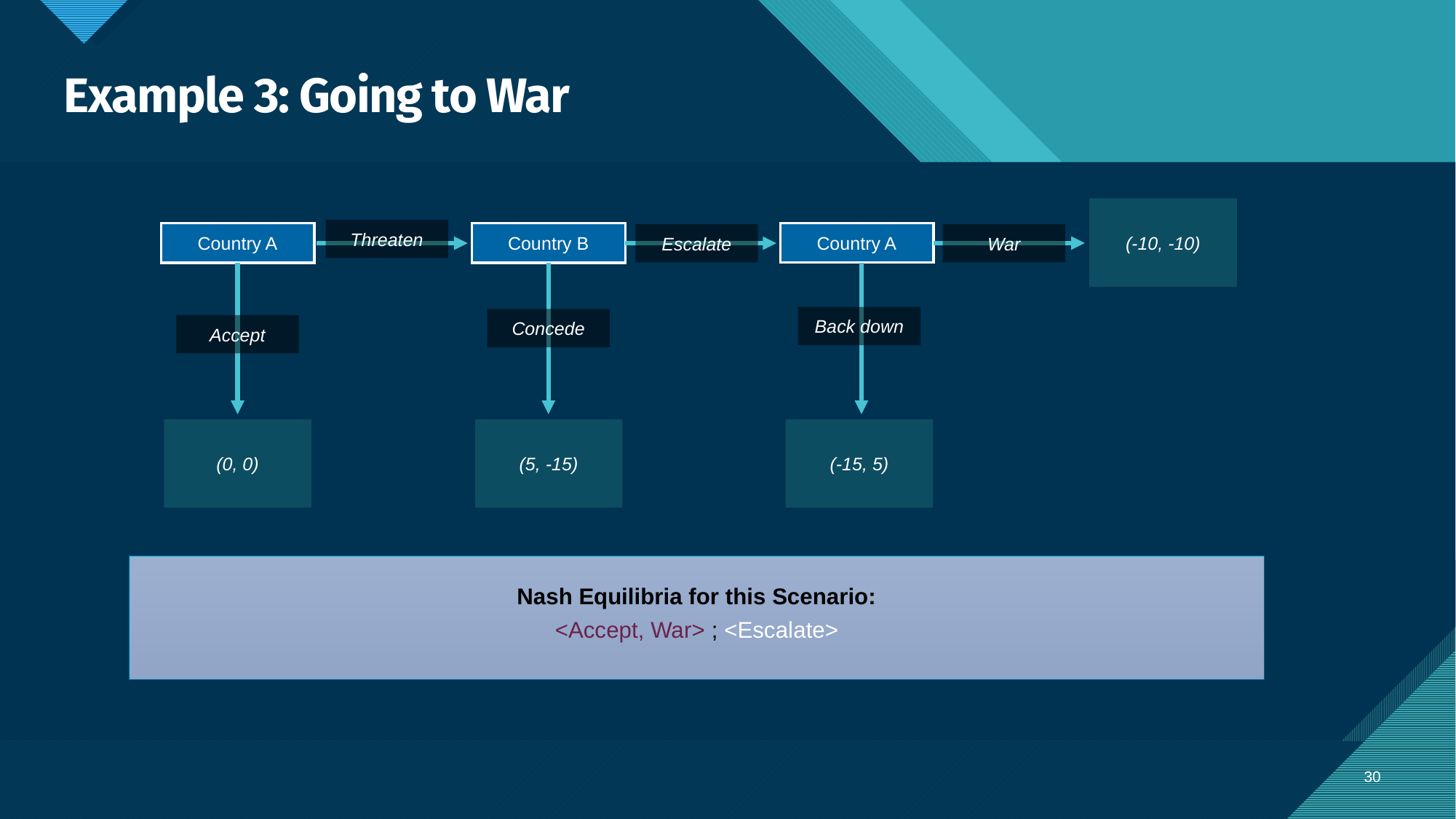

# Example 3: Going to War
(-10, -10)
Threaten
Country A
Country A
Country B
Escalate
War
Back down
Concede
Accept
(-15, 5)
(0, 0)
(5, -15)

Nash Equilibria for this Scenario:
<Accept, War> ; <Escalate>

30